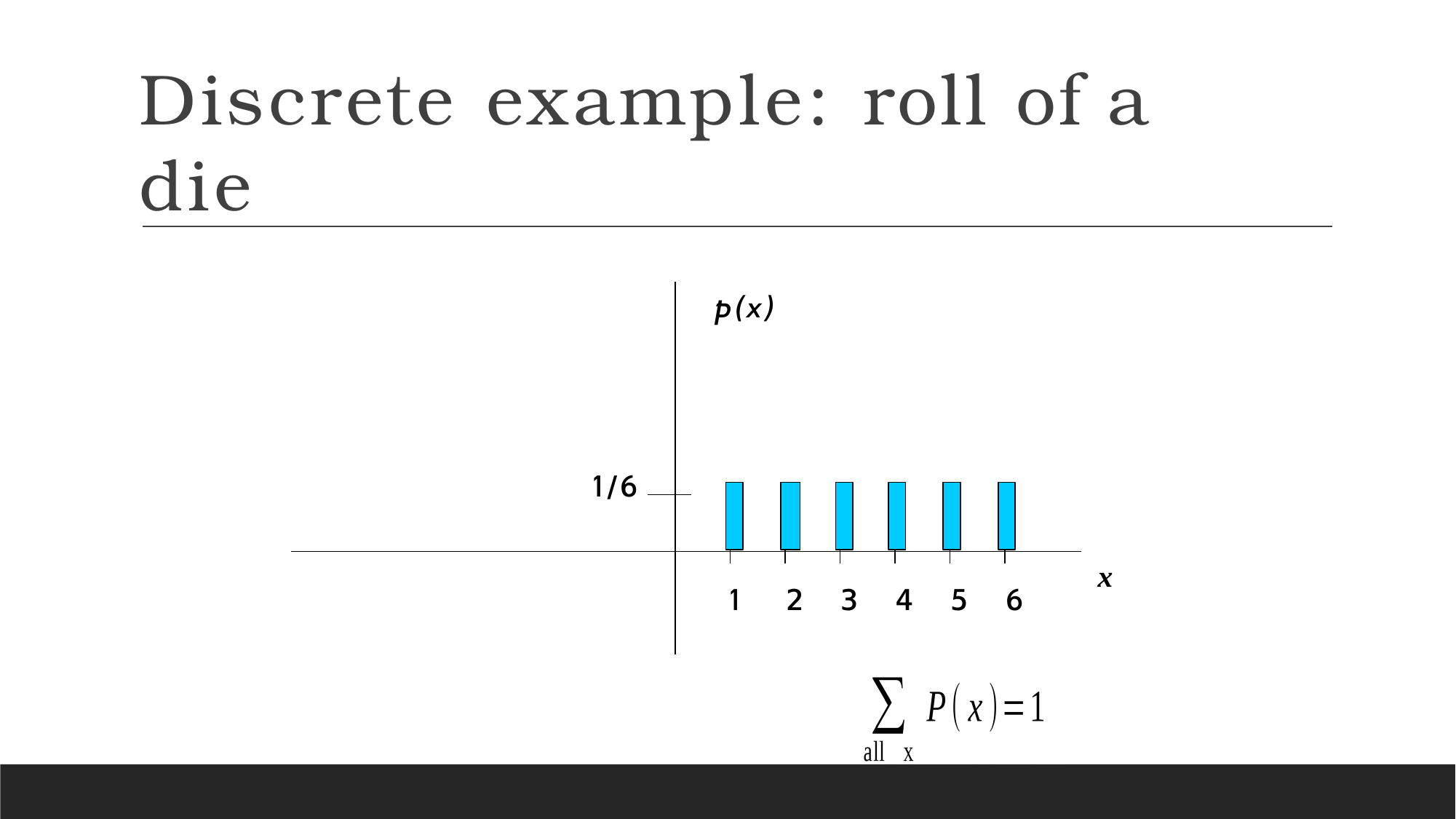

# Discrete example: roll of a  die

p(x)
1/6

x
1	2	3	4	5	6